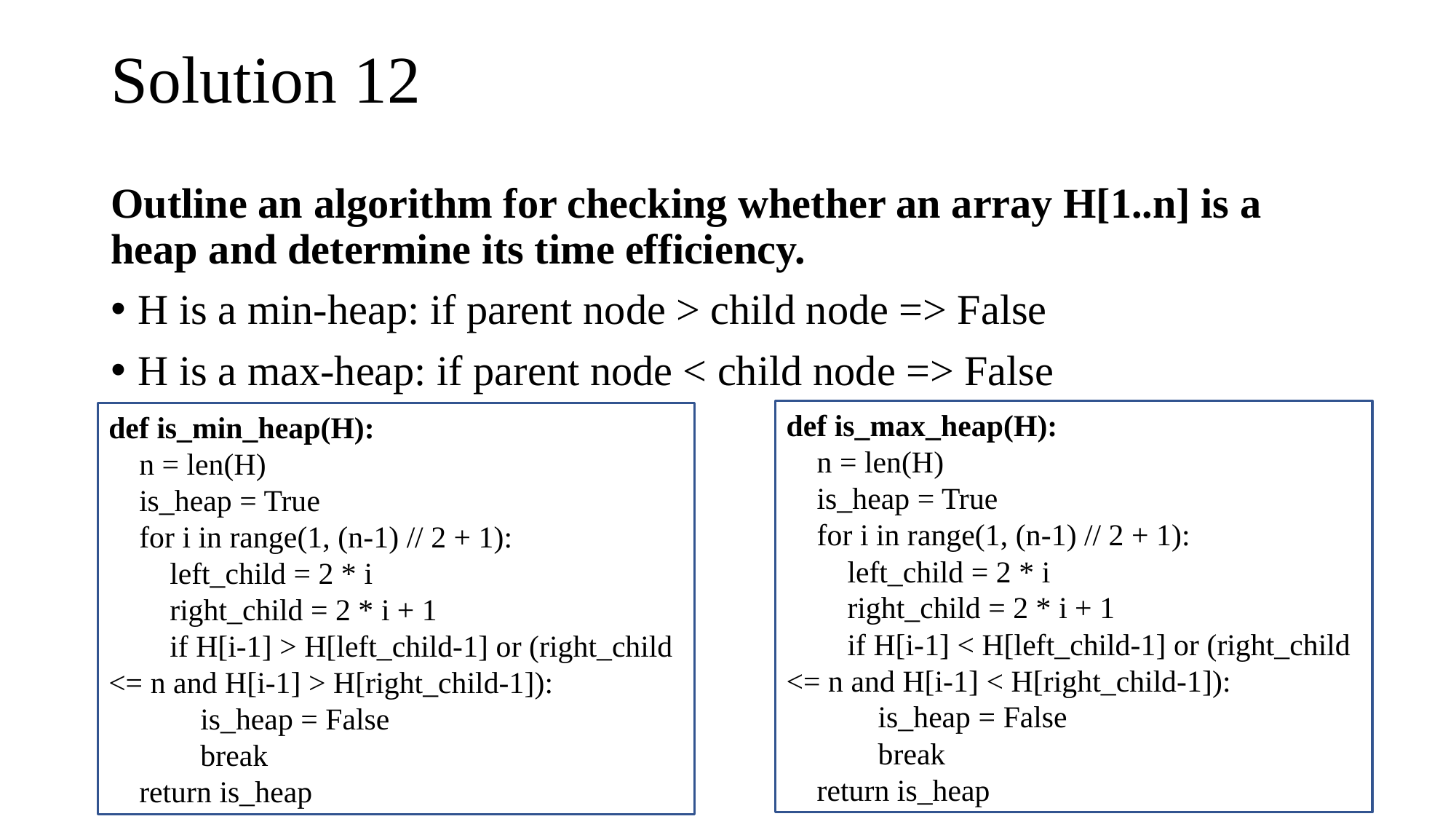

# Solution 12
Outline an algorithm for checking whether an array H[1..n] is a heap and determine its time efficiency.
H is a min-heap: if parent node > child node => False
H is a max-heap: if parent node < child node => False
def is_max_heap(H):
    n = len(H)
    is_heap = True
    for i in range(1, (n-1) // 2 + 1):
        left_child = 2 * i
        right_child = 2 * i + 1
        if H[i-1] < H[left_child-1] or (right_child <= n and H[i-1] < H[right_child-1]):
            is_heap = False
            break
    return is_heap
def is_min_heap(H):
    n = len(H)
    is_heap = True
    for i in range(1, (n-1) // 2 + 1):
        left_child = 2 * i
        right_child = 2 * i + 1
        if H[i-1] > H[left_child-1] or (right_child <= n and H[i-1] > H[right_child-1]):
            is_heap = False
            break
    return is_heap